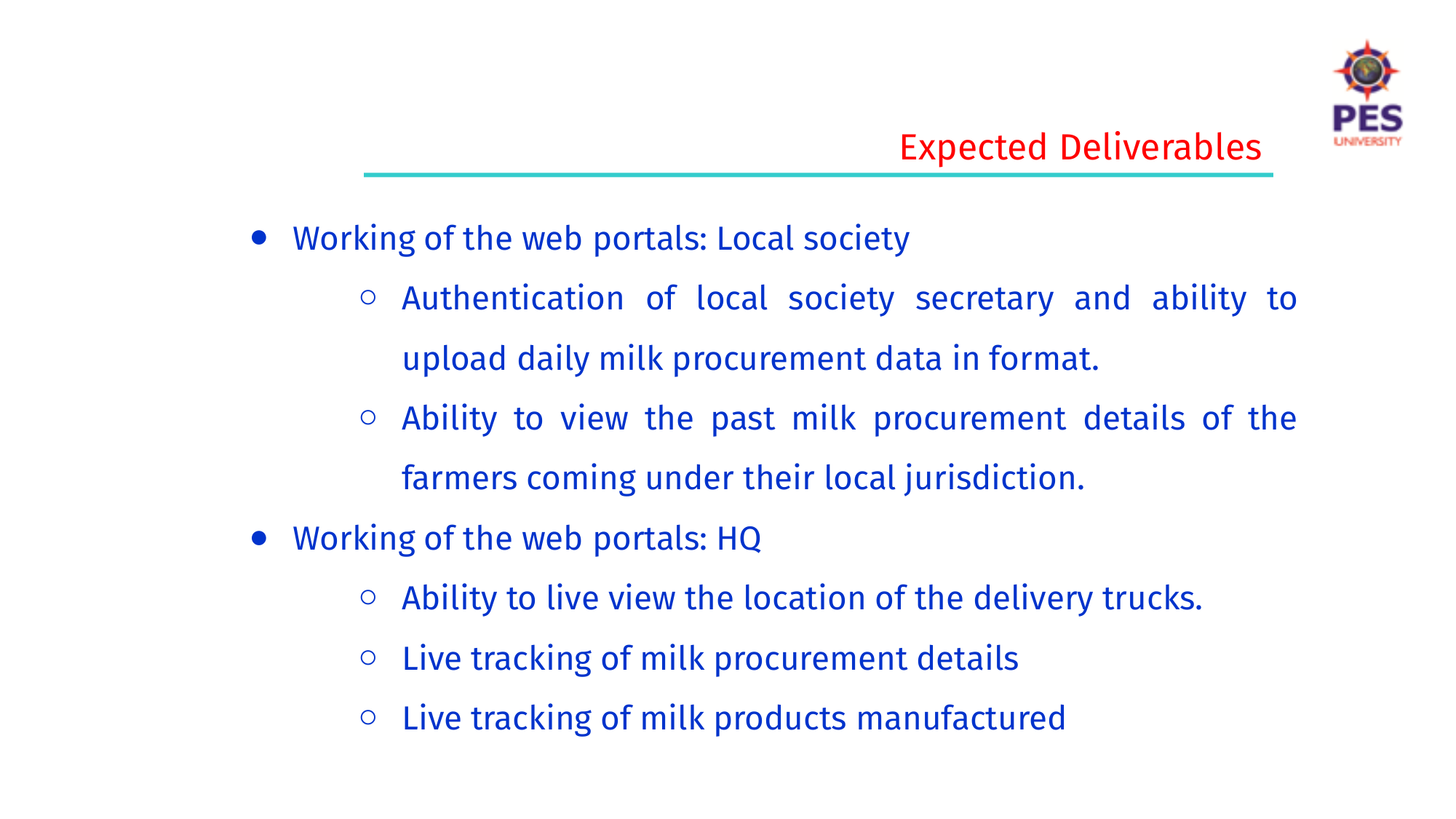

Expected Deliverables

Working of the web portals: Local society
Authentication of local society secretary and ability to upload daily milk procurement data in format.
Ability to view the past milk procurement details of the farmers coming under their local jurisdiction.
Working of the web portals: HQ
Ability to live view the location of the delivery trucks.
Live tracking of milk procurement details
Live tracking of milk products manufactured